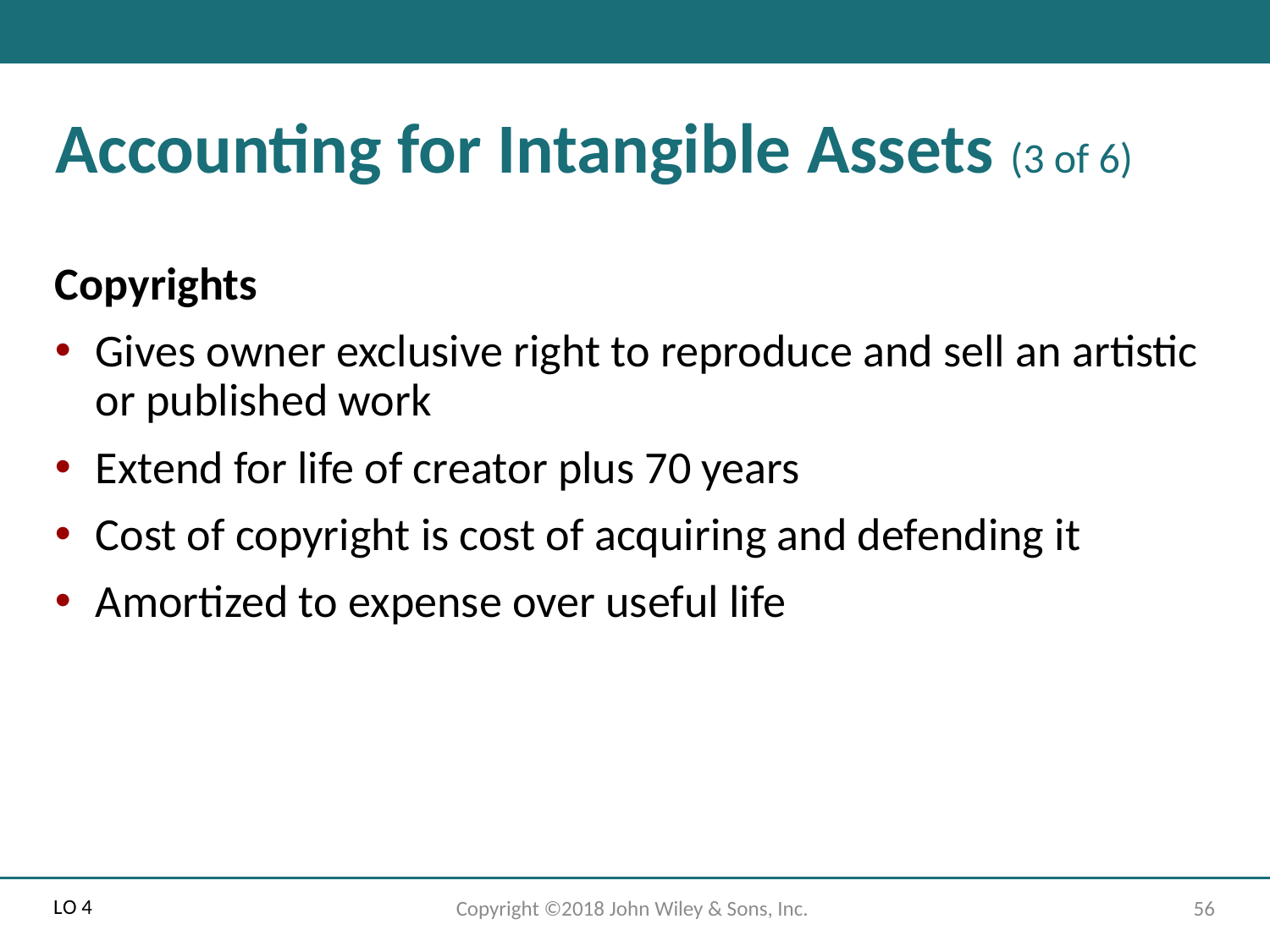

# Accounting for Intangible Assets (3 of 6)
Copyrights
Gives owner exclusive right to reproduce and sell an artistic or published work
Extend for life of creator plus 70 years
Cost of copyright is cost of acquiring and defending it
Amortized to expense over useful life
L O 4
Copyright ©2018 John Wiley & Sons, Inc.
56